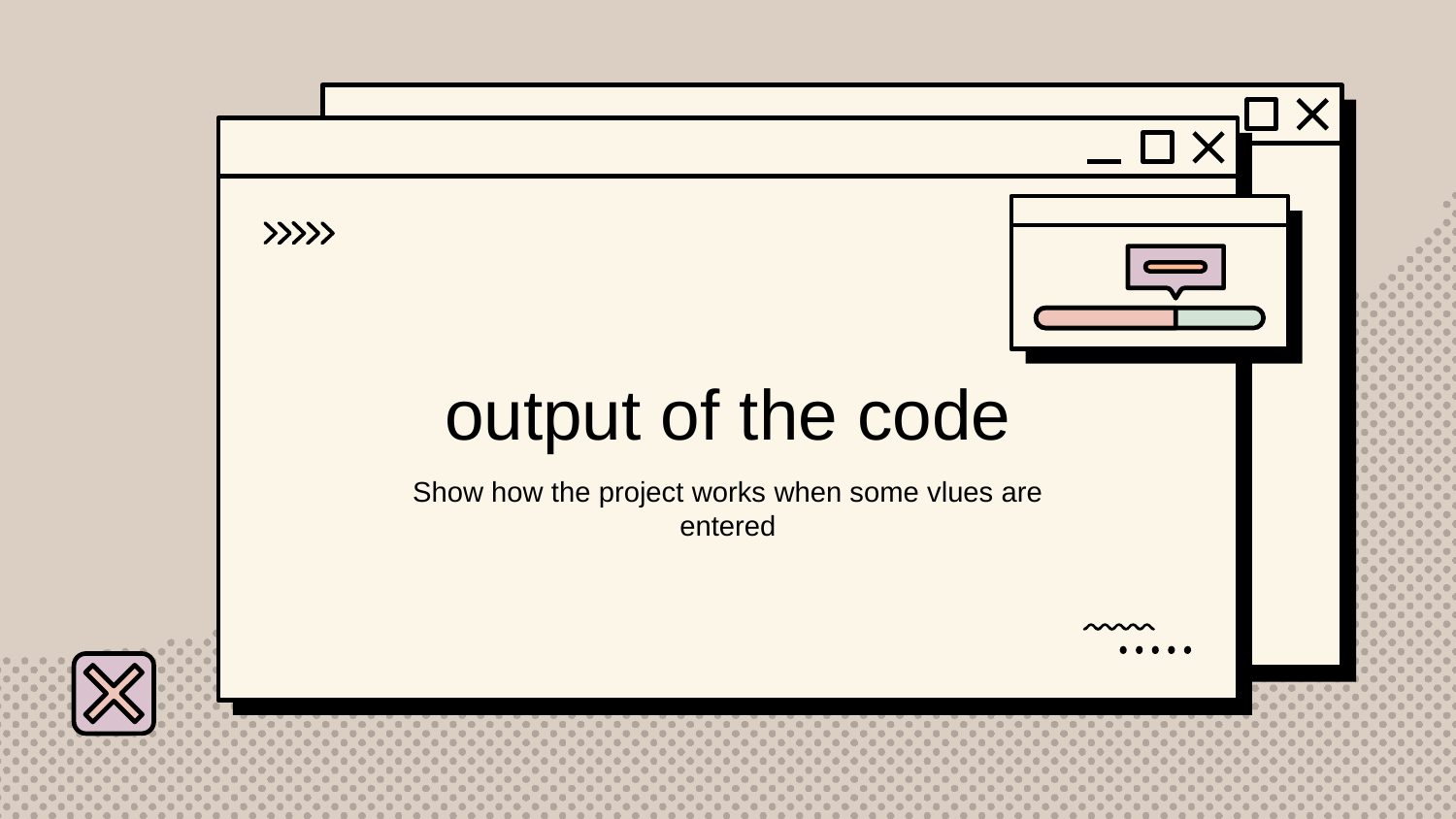

# output of the code
Show how the project works when some vlues are entered